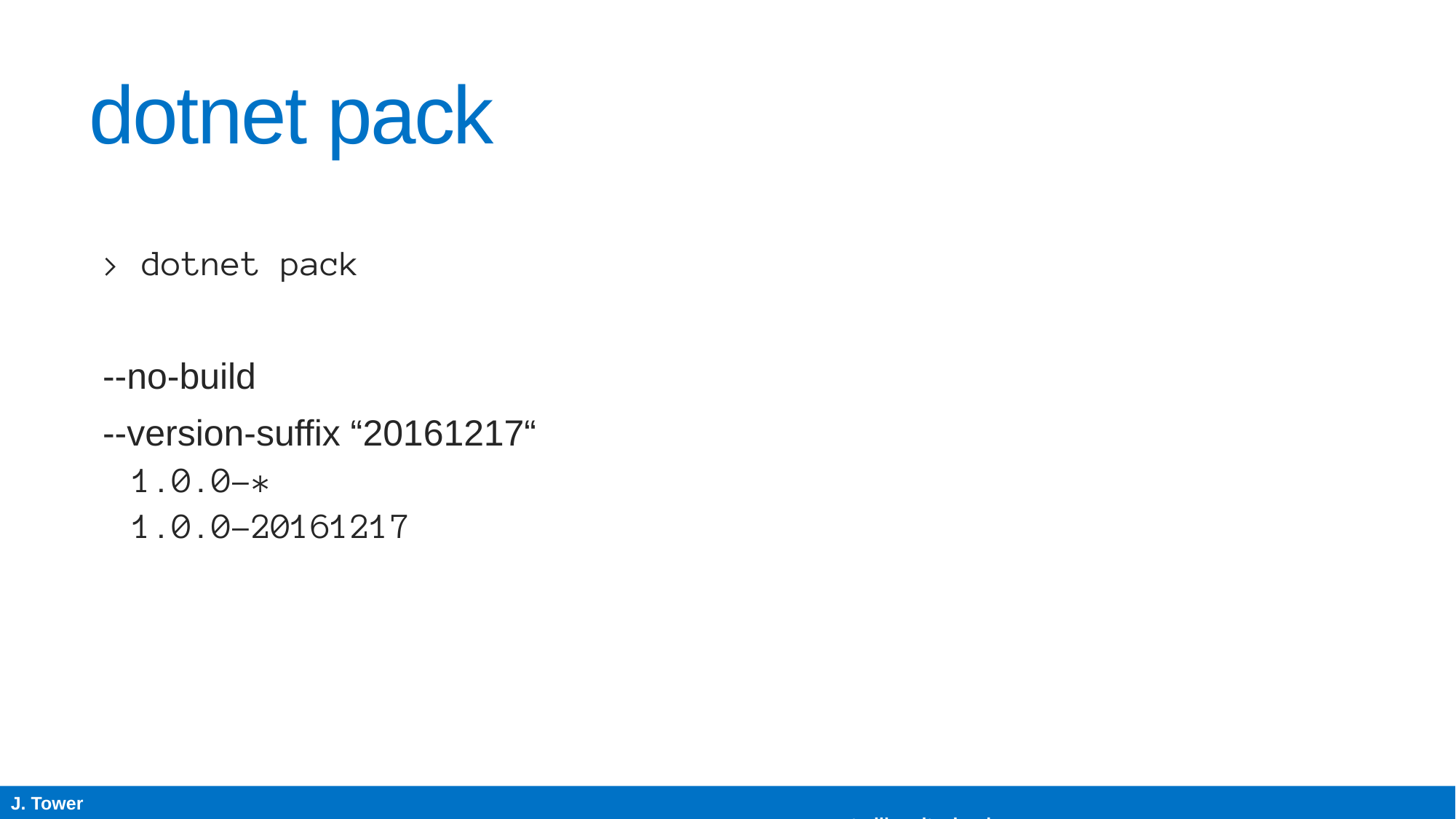

# dotnet pack
> dotnet pack

--no-build
--version-suffix “20161217“
1.0.0-*
1.0.0-20161217